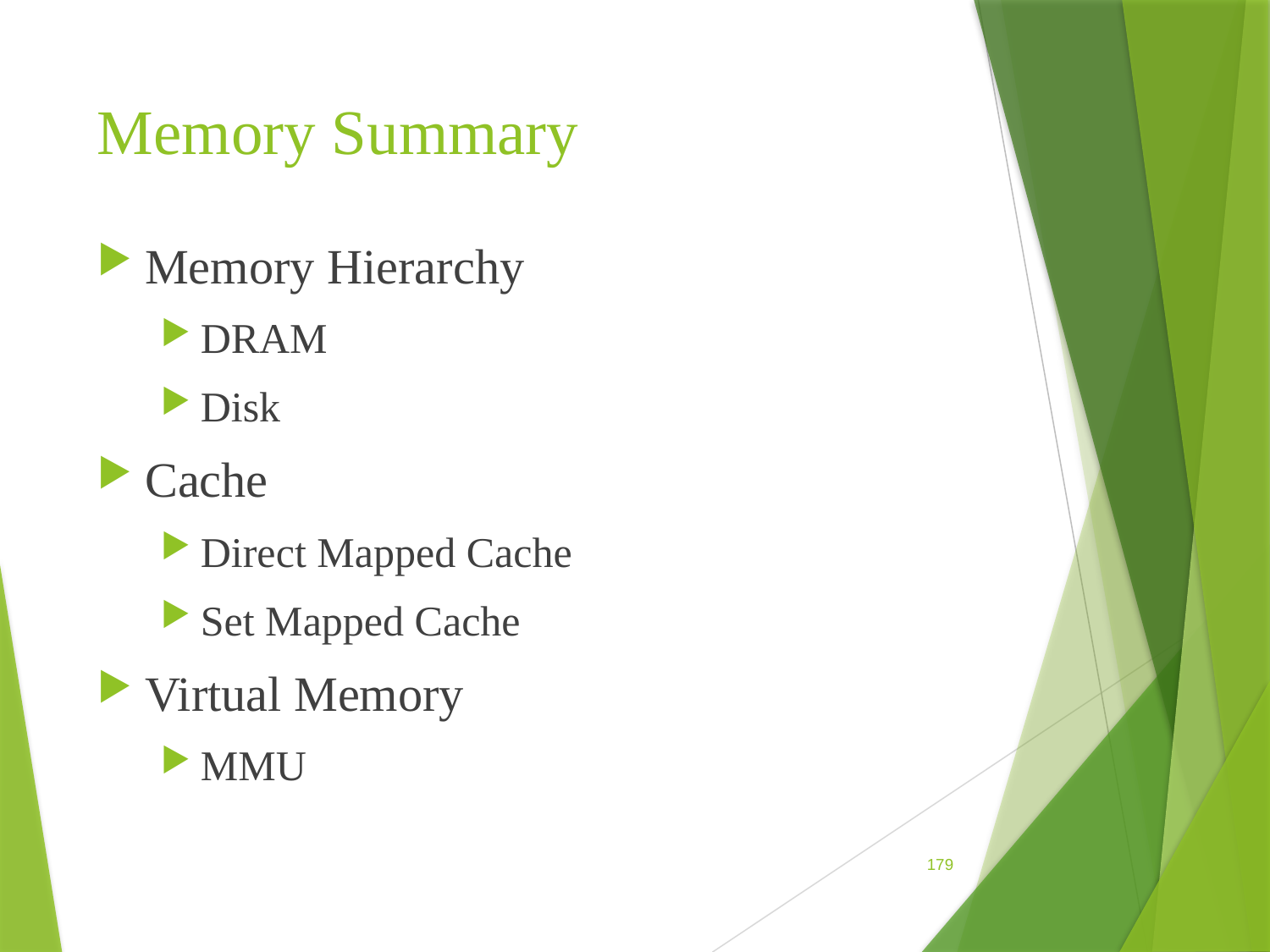

# Memory Summary
Memory Hierarchy
DRAM
Disk
Cache
Direct Mapped Cache
Set Mapped Cache
Virtual Memory
MMU
179